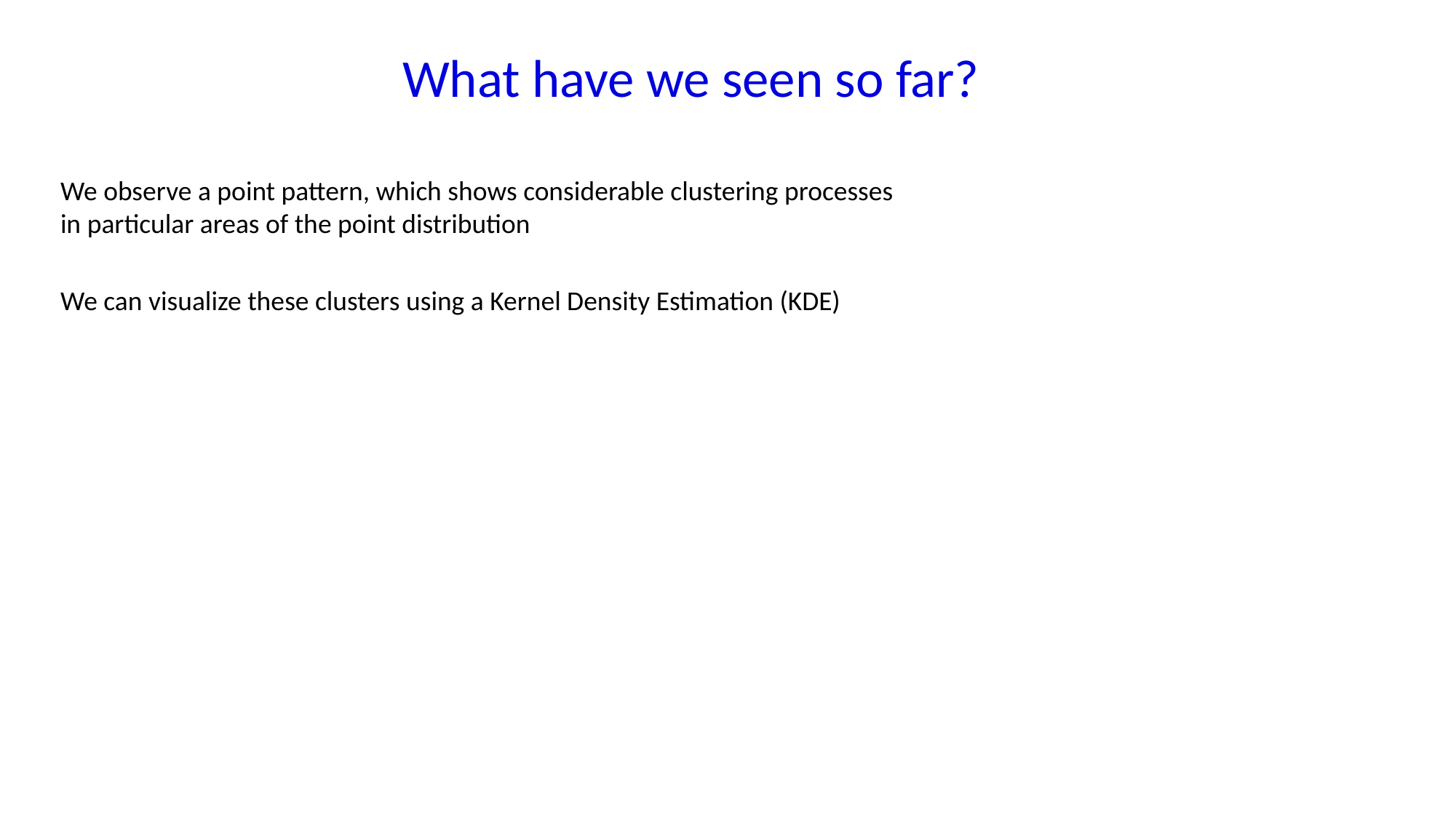

What have we seen so far?

We observe a point pattern, which shows considerable clustering processes
in particular areas of the point distribution
We can visualize these clusters using a Kernel Density Estimation (KDE)